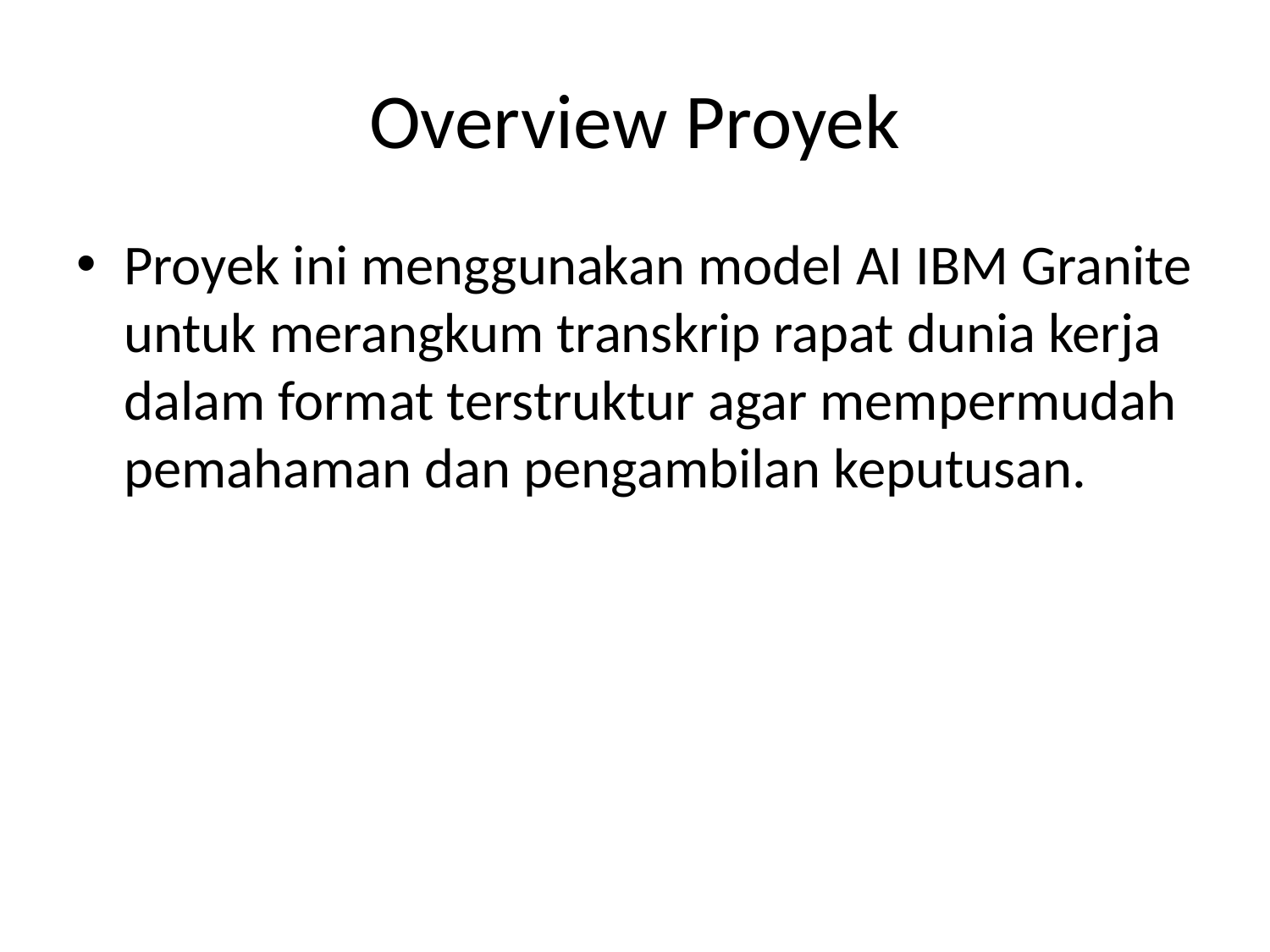

# Overview Proyek
Proyek ini menggunakan model AI IBM Granite untuk merangkum transkrip rapat dunia kerja dalam format terstruktur agar mempermudah pemahaman dan pengambilan keputusan.